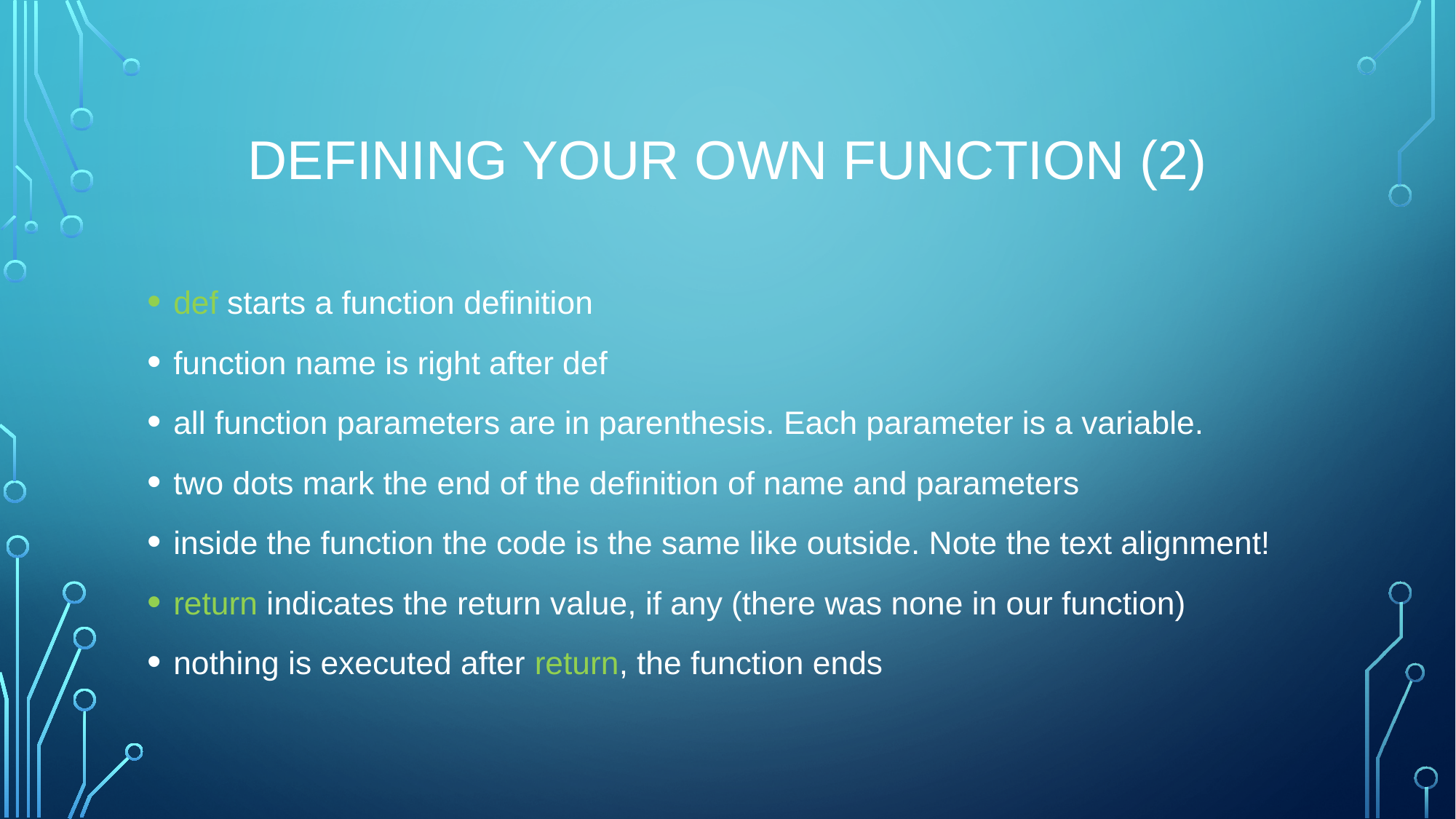

# Defining your own function (2)
def starts a function definition
function name is right after def
all function parameters are in parenthesis. Each parameter is a variable.
two dots mark the end of the definition of name and parameters
inside the function the code is the same like outside. Note the text alignment!
return indicates the return value, if any (there was none in our function)
nothing is executed after return, the function ends